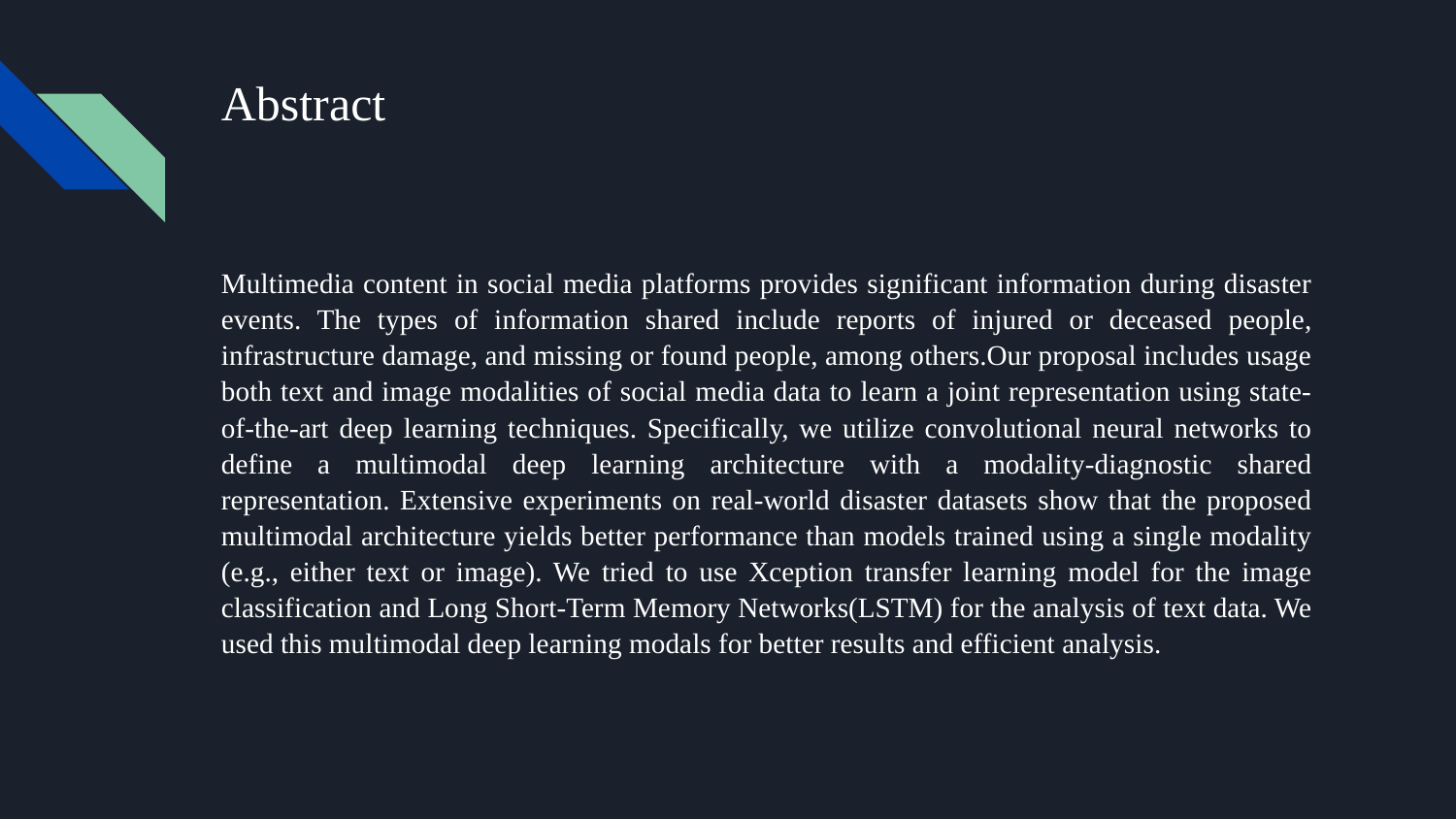

# Abstract
Multimedia content in social media platforms provides significant information during disaster events. The types of information shared include reports of injured or deceased people, infrastructure damage, and missing or found people, among others.Our proposal includes usage both text and image modalities of social media data to learn a joint representation using state-of-the-art deep learning techniques. Specifically, we utilize convolutional neural networks to define a multimodal deep learning architecture with a modality-diagnostic shared representation. Extensive experiments on real-world disaster datasets show that the proposed multimodal architecture yields better performance than models trained using a single modality (e.g., either text or image). We tried to use Xception transfer learning model for the image classification and Long Short-Term Memory Networks(LSTM) for the analysis of text data. We used this multimodal deep learning modals for better results and efficient analysis.